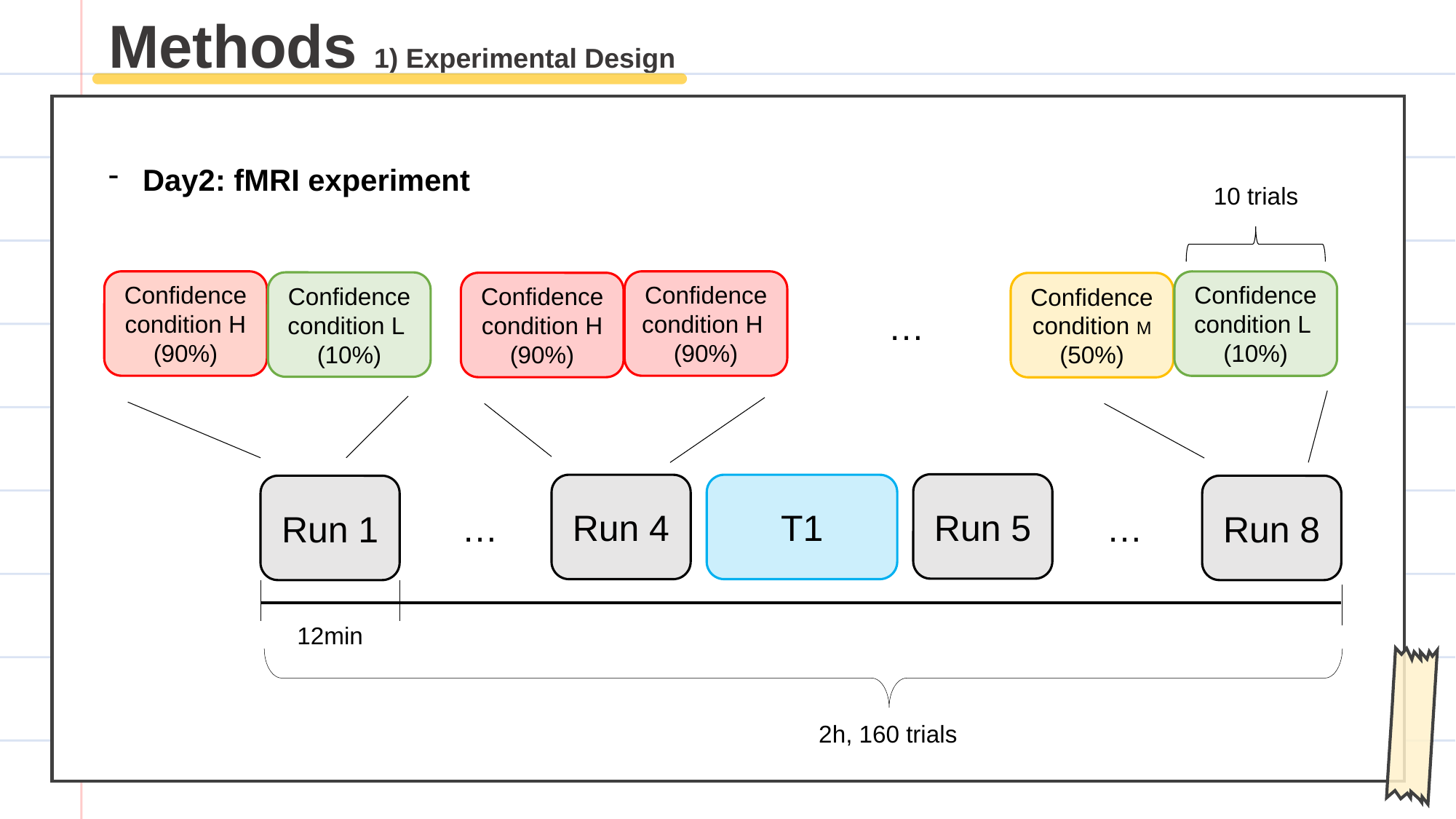

Methods 1) Experimental Design

Day2: fMRI experiment

10 trials
Confidence condition H
(90%)
Confidence condition L
(10%)
Confidence condition L
(10%)
Confidence condition M
(50%)
Run 5
Run 4
T1
Run 8
Run 1
…
…
12min
2h, 160 trials
Confidence condition H
(90%)
Confidence condition H
(90%)
…